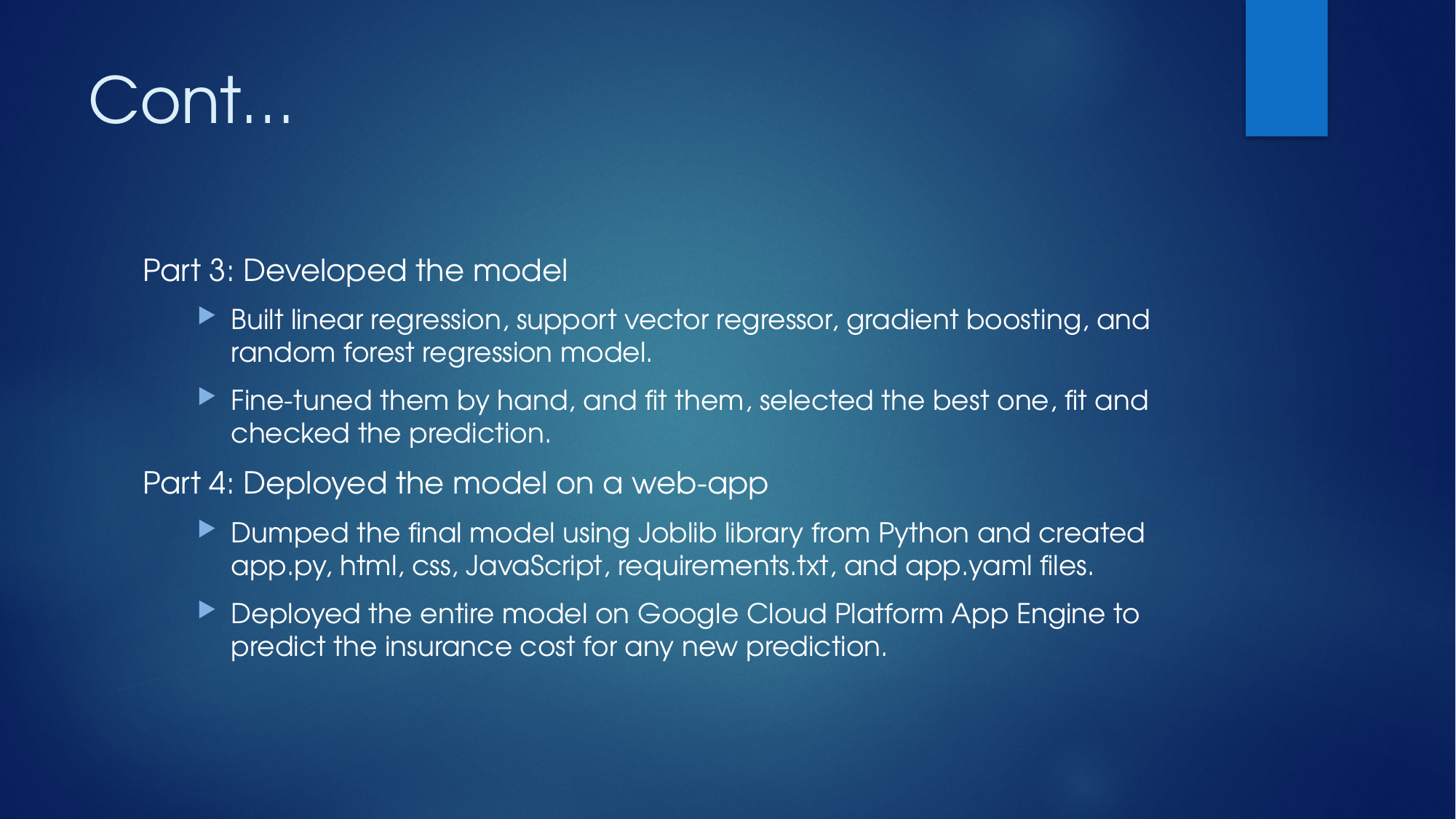

# Cont…
Part 3: Developed the model
Built linear regression, support vector regressor, gradient boosting, and random forest regression model.
Fine-tuned them by hand, and fit them, selected the best one, fit and checked the prediction.
Part 4: Deployed the model on a web-app
Dumped the final model using Joblib library from Python and created app.py, html, css, JavaScript, requirements.txt, and app.yaml files.
Deployed the entire model on Google Cloud Platform App Engine to predict the insurance cost for any new prediction.